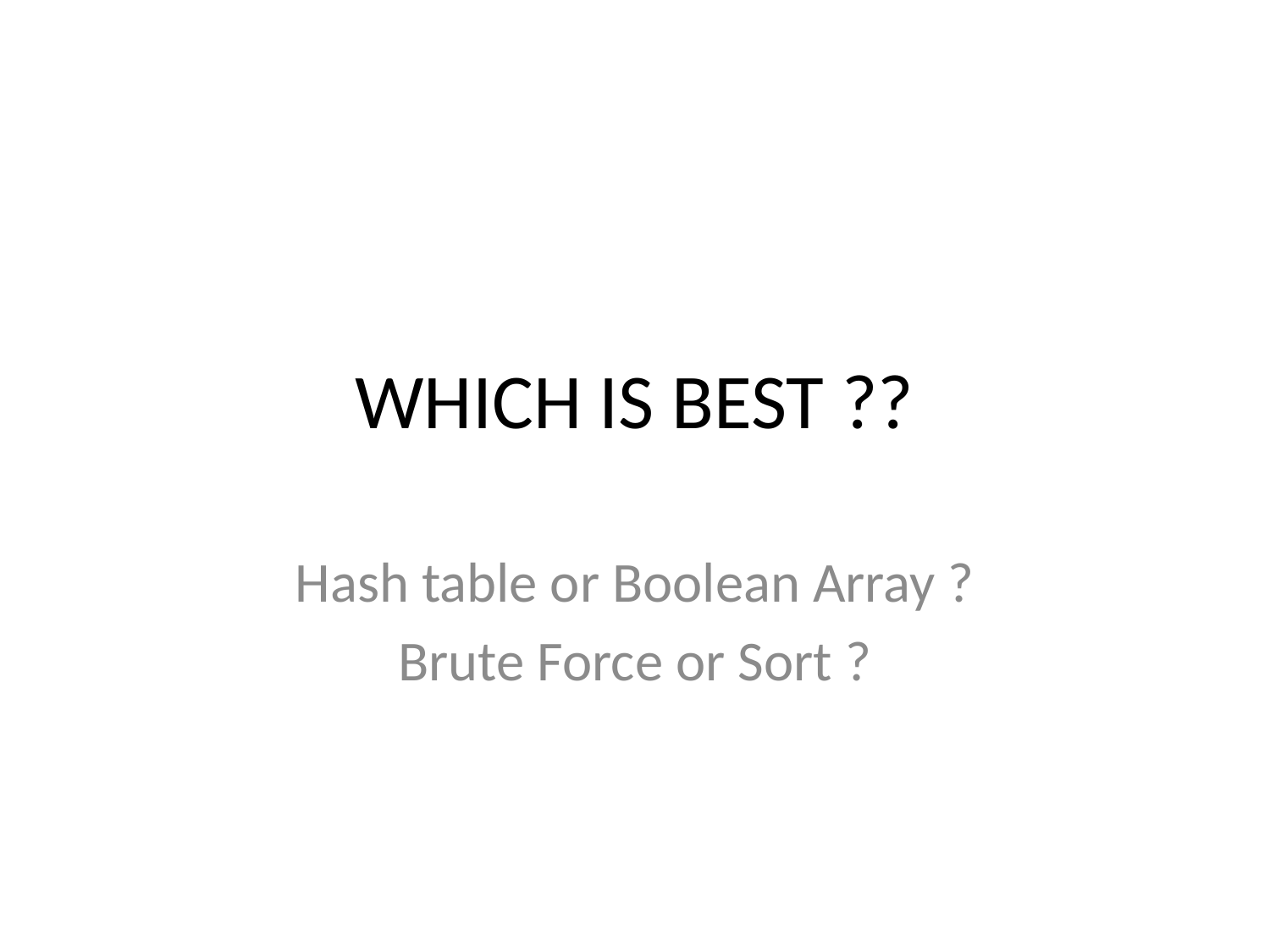

# WHICH IS BEST ??
Hash table or Boolean Array ?
Brute Force or Sort ?